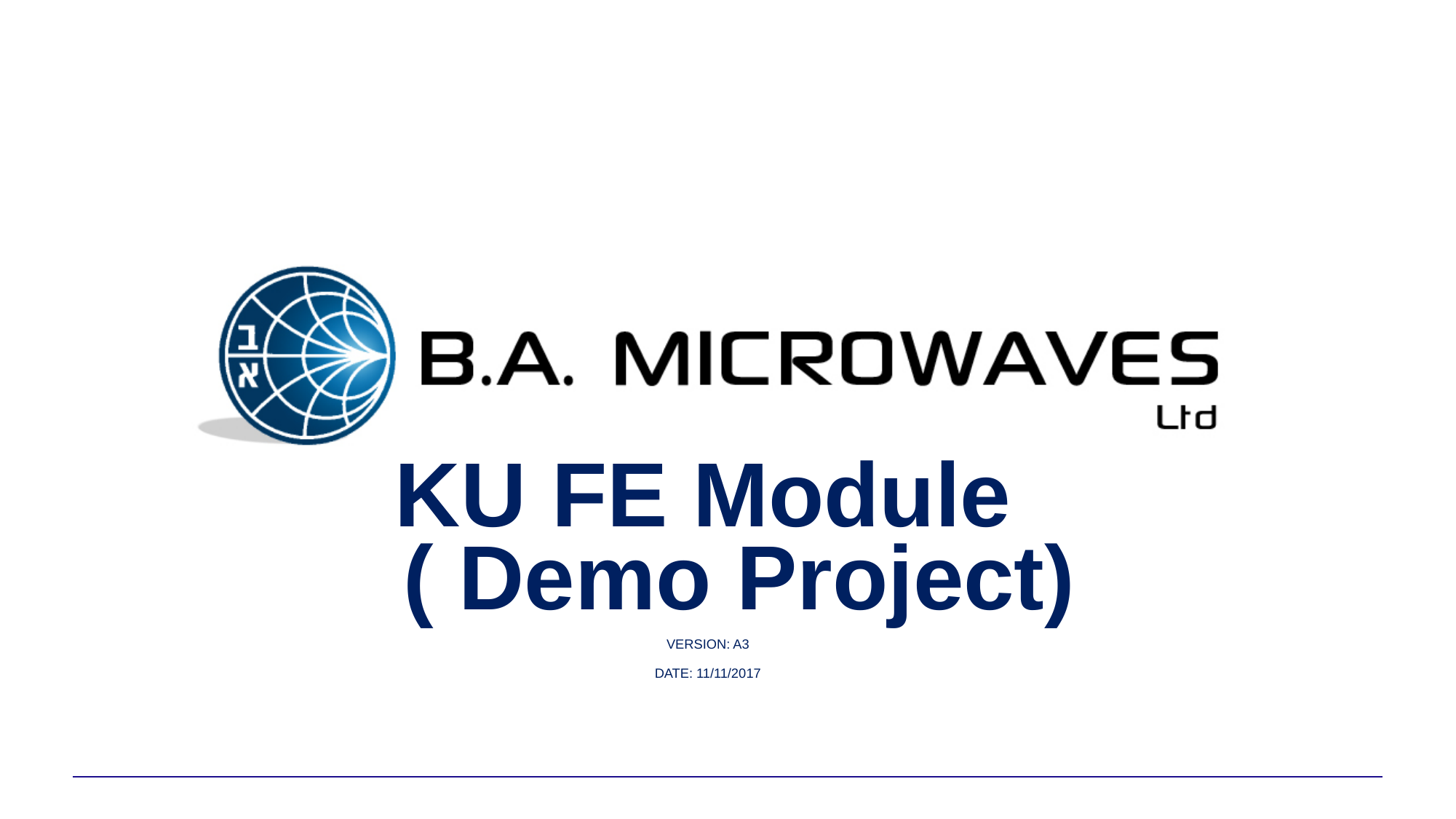

# KU FE Module ( Demo Project)
VERSION: A3

DATE: 11/11/2017